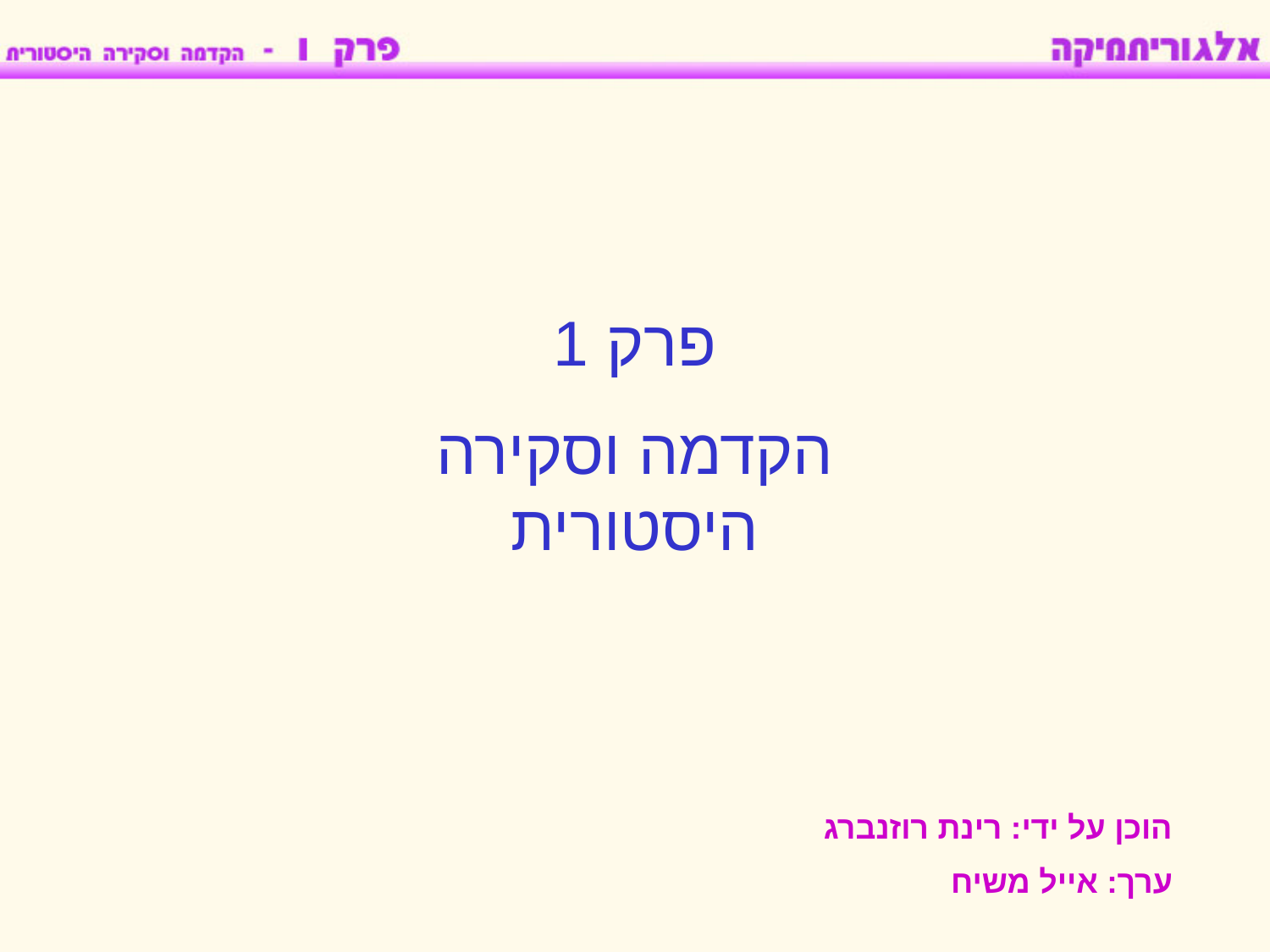

פרק 1
הקדמה וסקירה היסטורית
הוכן על ידי: רינת רוזנברג
ערך: אייל משיח